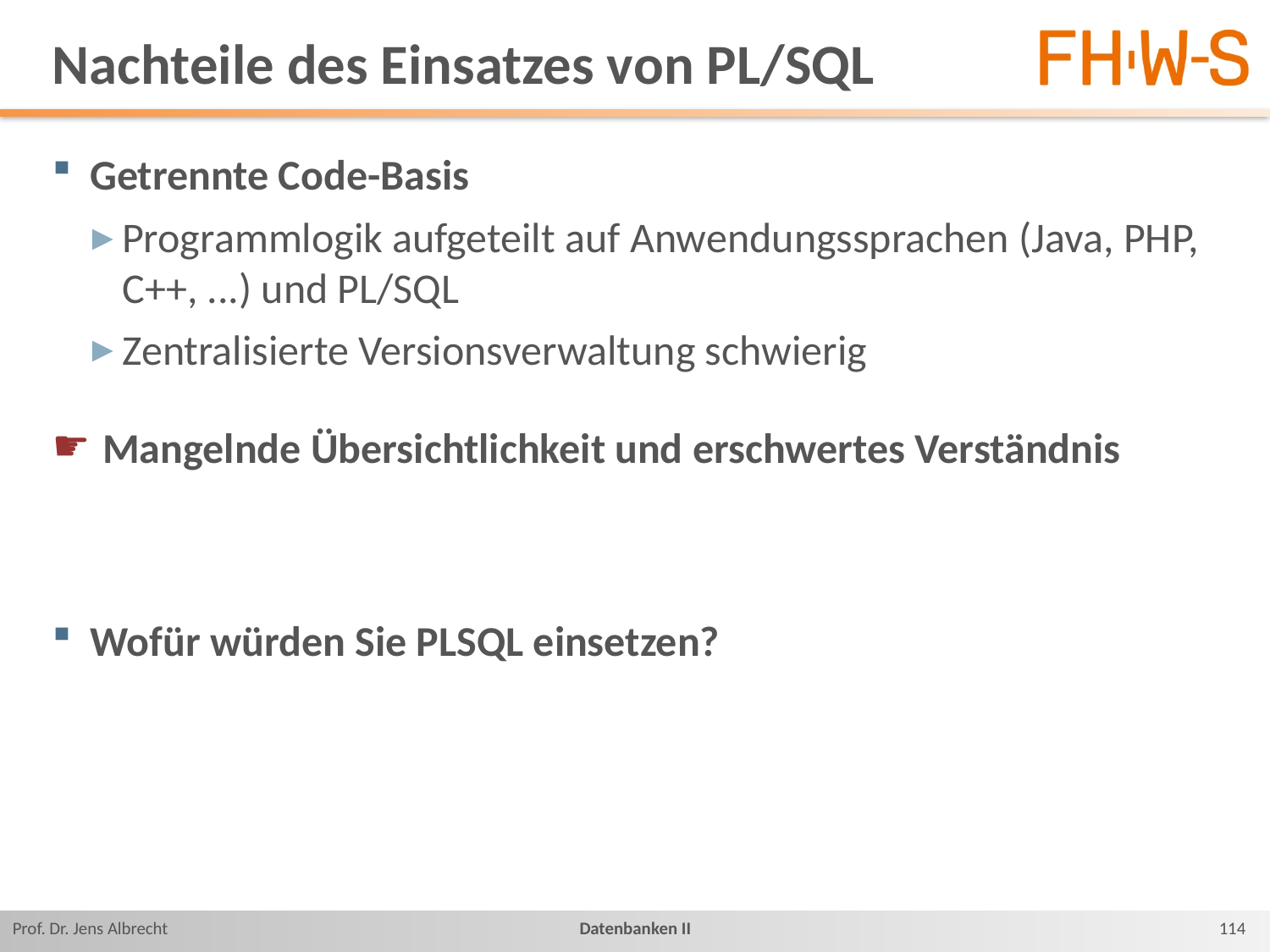

# Nachteile des Einsatzes von PL/SQL
Getrennte Code-Basis
Programmlogik aufgeteilt auf Anwendungssprachen (Java, PHP, C++, ...) und PL/SQL
Zentralisierte Versionsverwaltung schwierig
Mangelnde Übersichtlichkeit und erschwertes Verständnis

Wofür würden Sie PLSQL einsetzen?